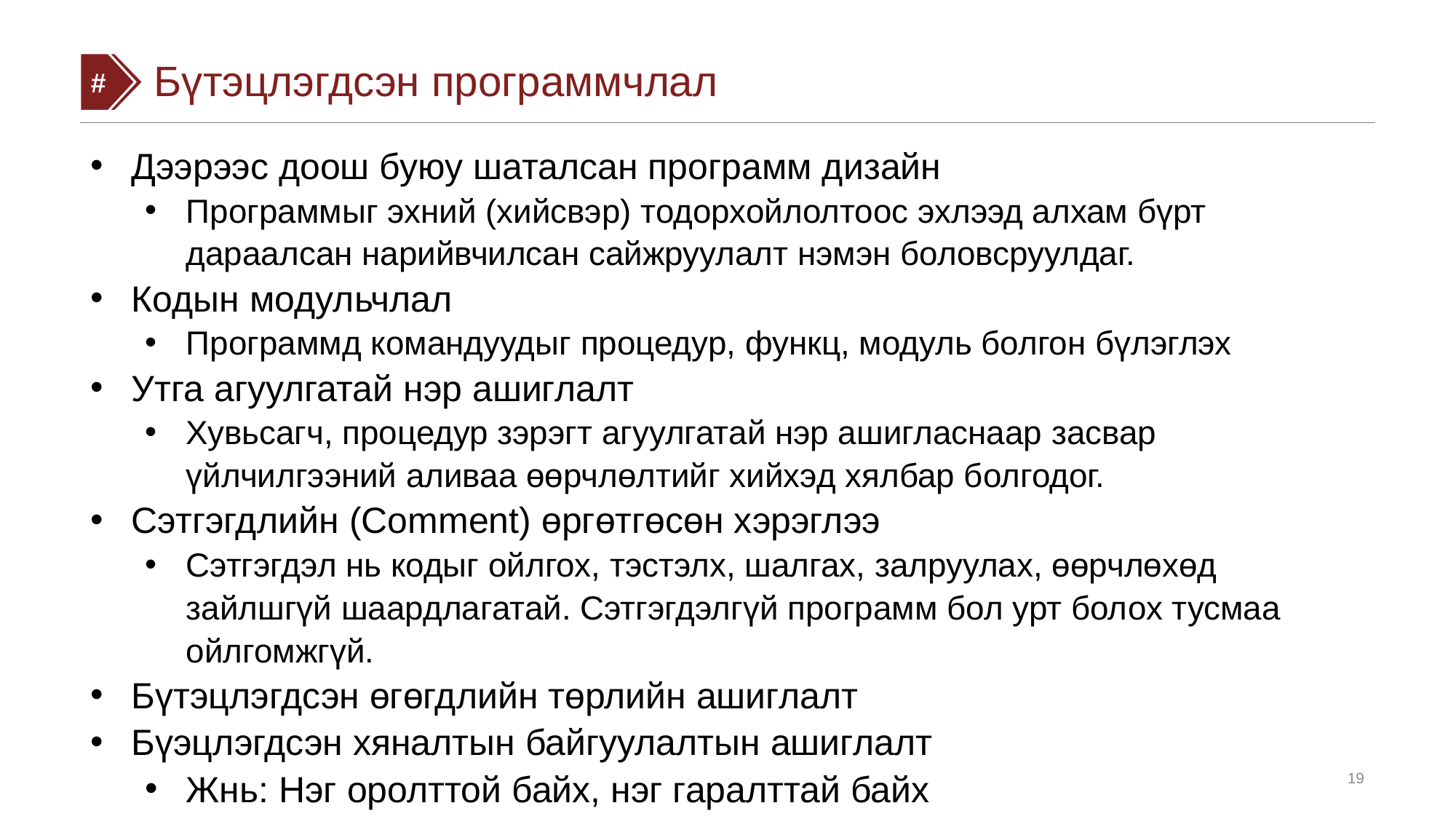

#
#
Бүтэцлэгдсэн программчлал
Дээрээс доош буюу шаталсан программ дизайн
Программыг эхний (хийсвэр) тодорхойлолтоос эхлээд алхам бүрт дараалсан нарийвчилсан сайжруулалт нэмэн боловсруулдаг.
Кодын модульчлал
Программд командуудыг процедур, функц, модуль болгон бүлэглэх
Утга агуулгатай нэр ашиглалт
Хувьсагч, процедур зэрэгт агуулгатай нэр ашигласнаар засвар үйлчилгээний аливаа өөрчлөлтийг хийхэд хялбар болгодог.
Сэтгэгдлийн (Comment) өргөтгөсөн хэрэглээ
Сэтгэгдэл нь кодыг ойлгох, тэстэлх, шалгах, залруулах, өөрчлөхөд зайлшгүй шаардлагатай. Сэтгэгдэлгүй программ бол урт болох тусмаа ойлгомжгүй.
Бүтэцлэгдсэн өгөгдлийн төрлийн ашиглалт
Бүэцлэгдсэн хяналтын байгуулалтын ашиглалт
Жнь: Нэг оролттой байх, нэг гаралттай байх
19